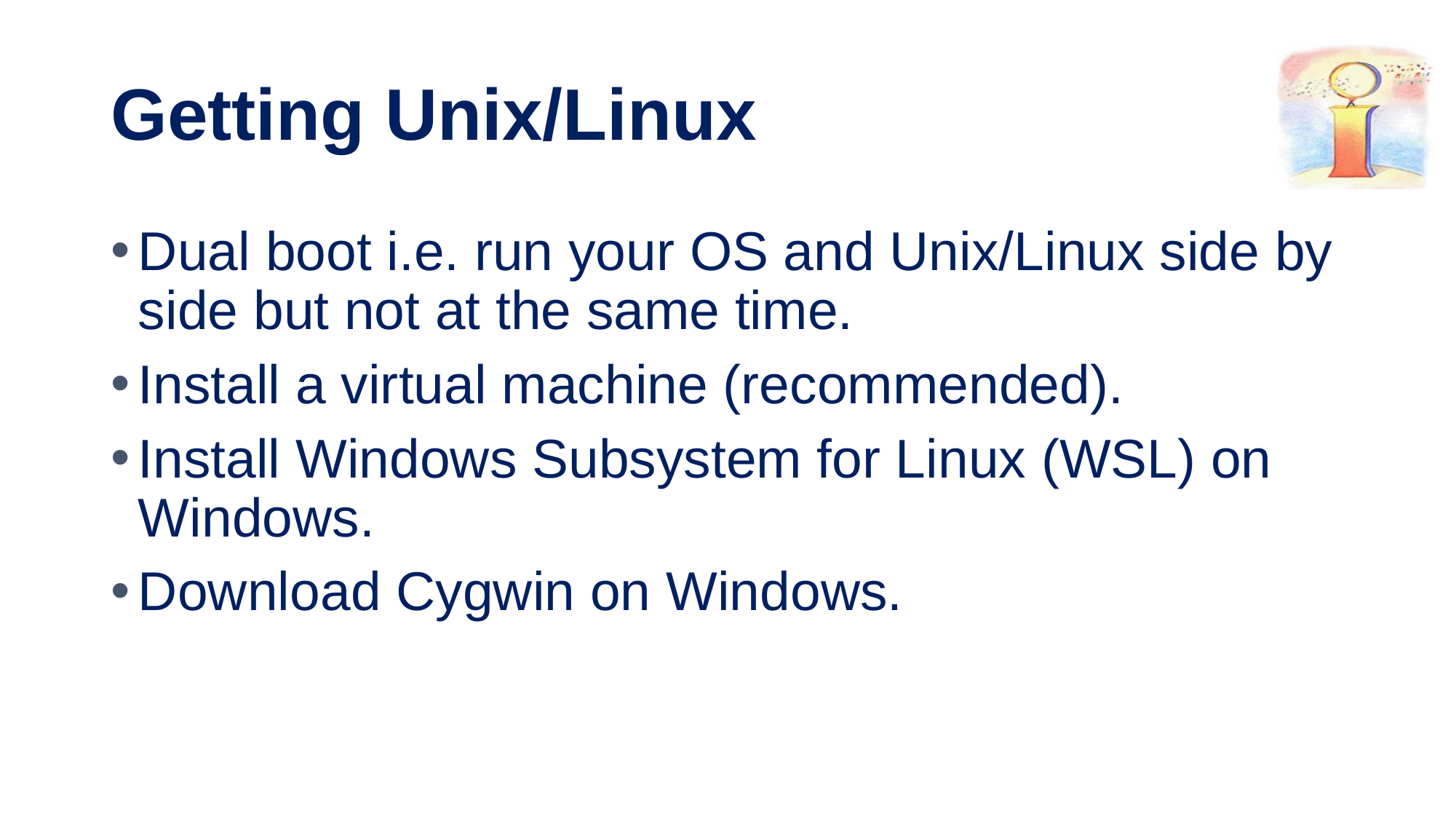

# Getting Unix/Linux
Dual boot i.e. run your OS and Unix/Linux side by side but not at the same time.
Install a virtual machine (recommended).
Install Windows Subsystem for Linux (WSL) on Windows.
Download Cygwin on Windows.